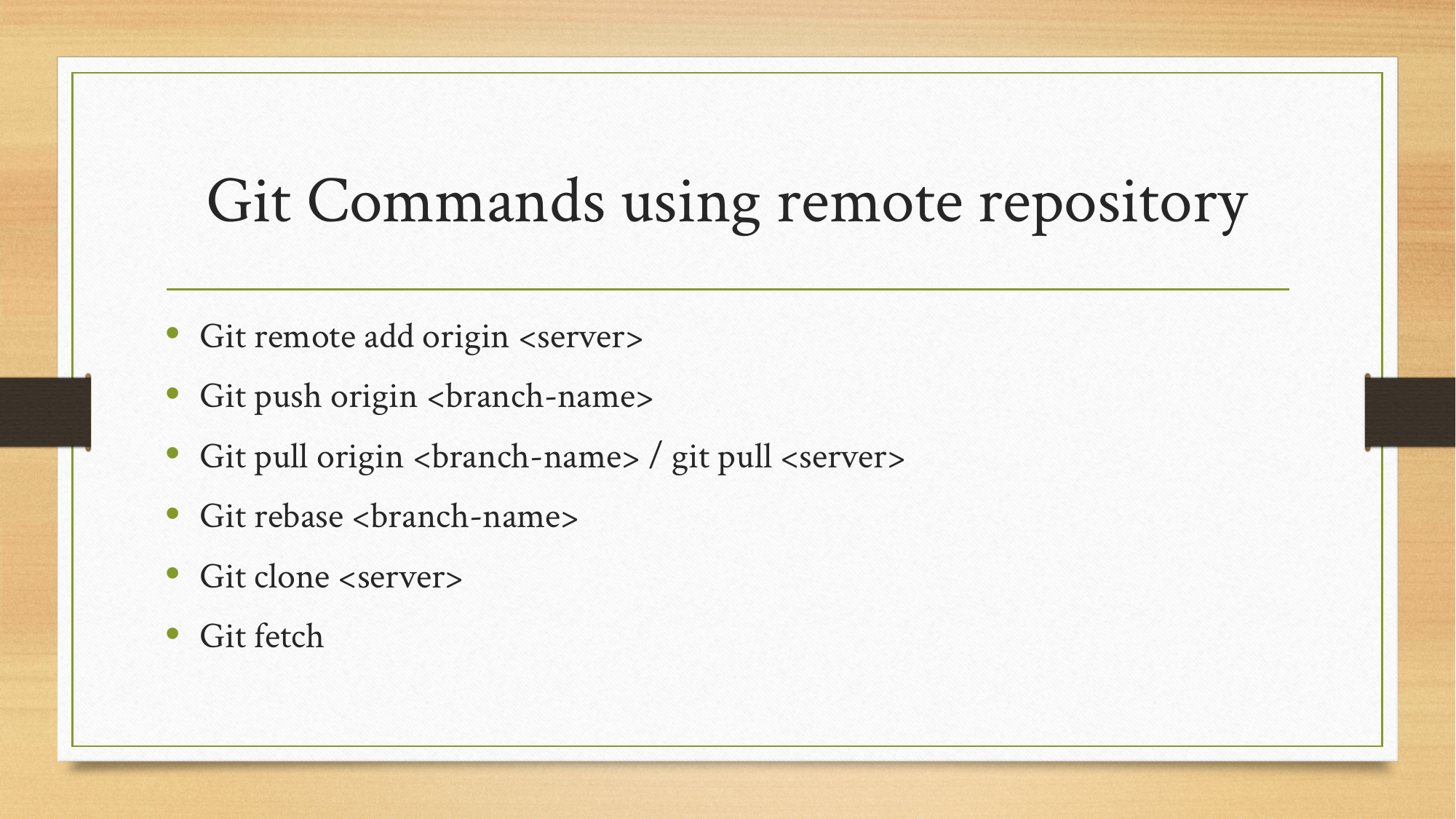

# Git Commands using remote repository
Git remote add origin <server>
Git push origin <branch-name>
Git pull origin <branch-name> / git pull <server>
Git rebase <branch-name>
Git clone <server>
Git fetch